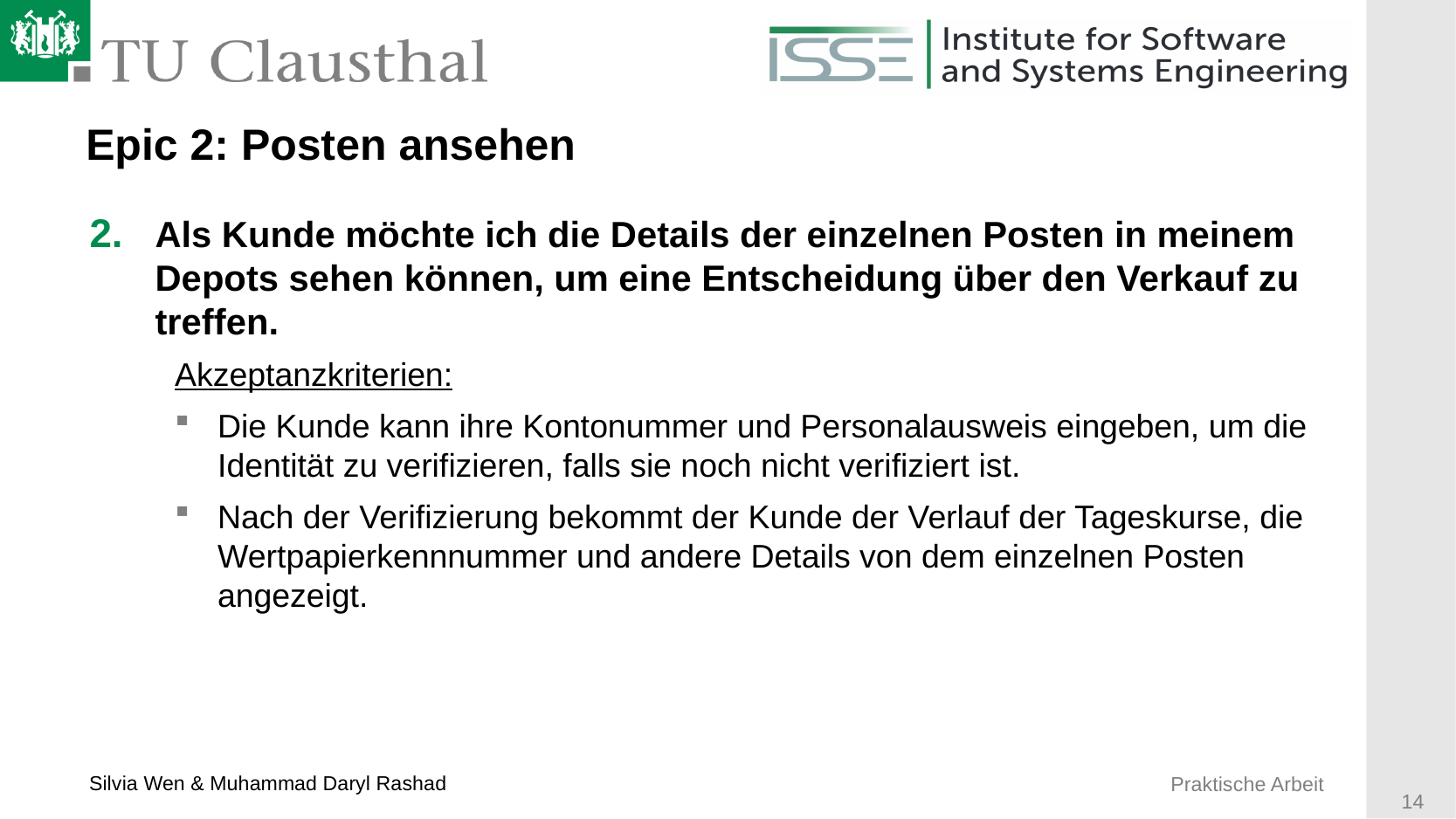

# Epic 2: Posten ansehen
Als Kunde möchte ich die Details der einzelnen Posten in meinem Depots sehen können, um eine Entscheidung über den Verkauf zu treffen.
Akzeptanzkriterien:
Die Kunde kann ihre Kontonummer und Personalausweis eingeben, um die Identität zu verifizieren, falls sie noch nicht verifiziert ist.
Nach der Verifizierung bekommt der Kunde der Verlauf der Tageskurse, die Wertpapierkennnummer und andere Details von dem einzelnen Posten angezeigt.